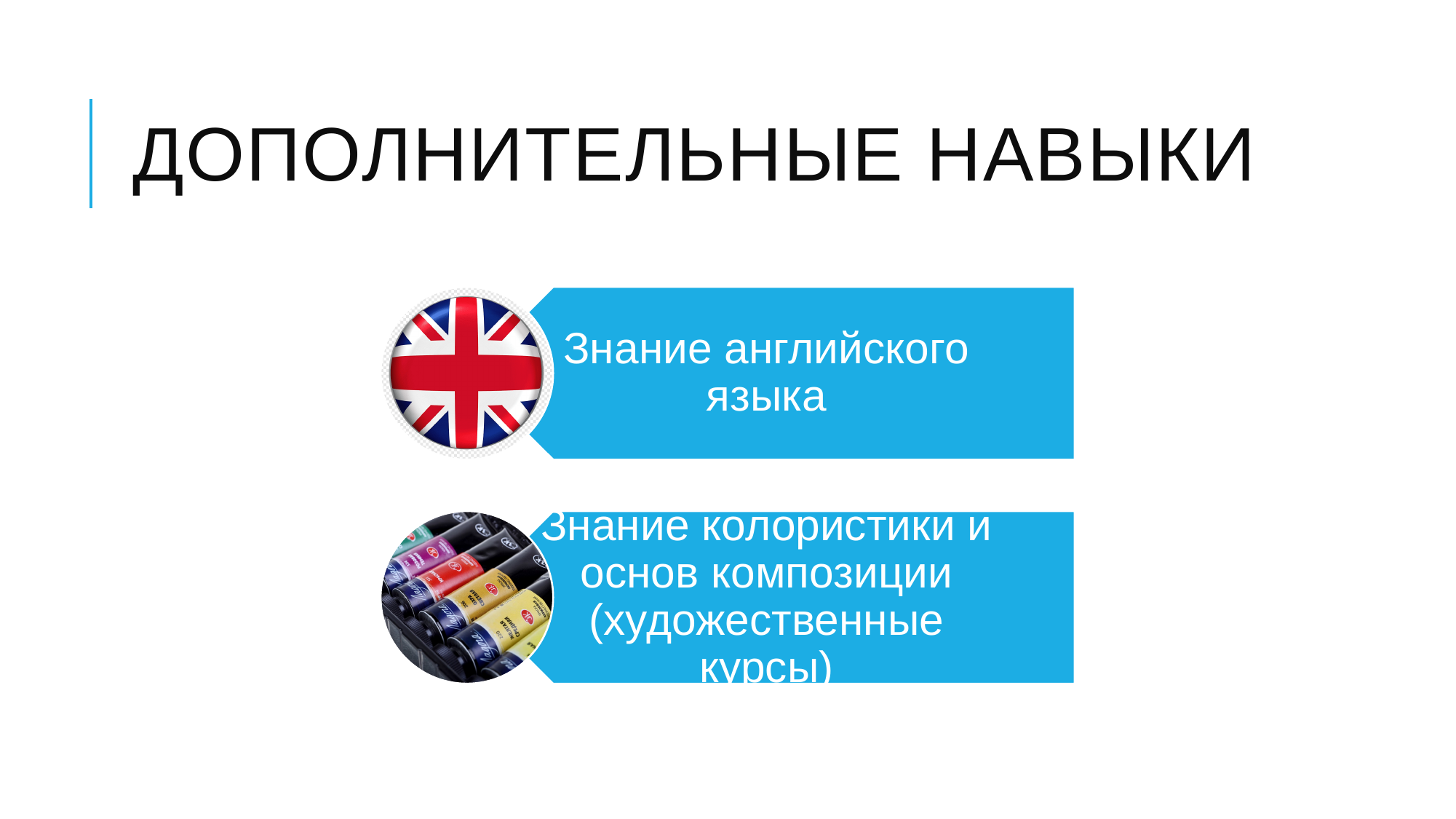

# Дополнительные навыки
Знание английского языка
Знание колористики и основ композиции (художественные курсы)